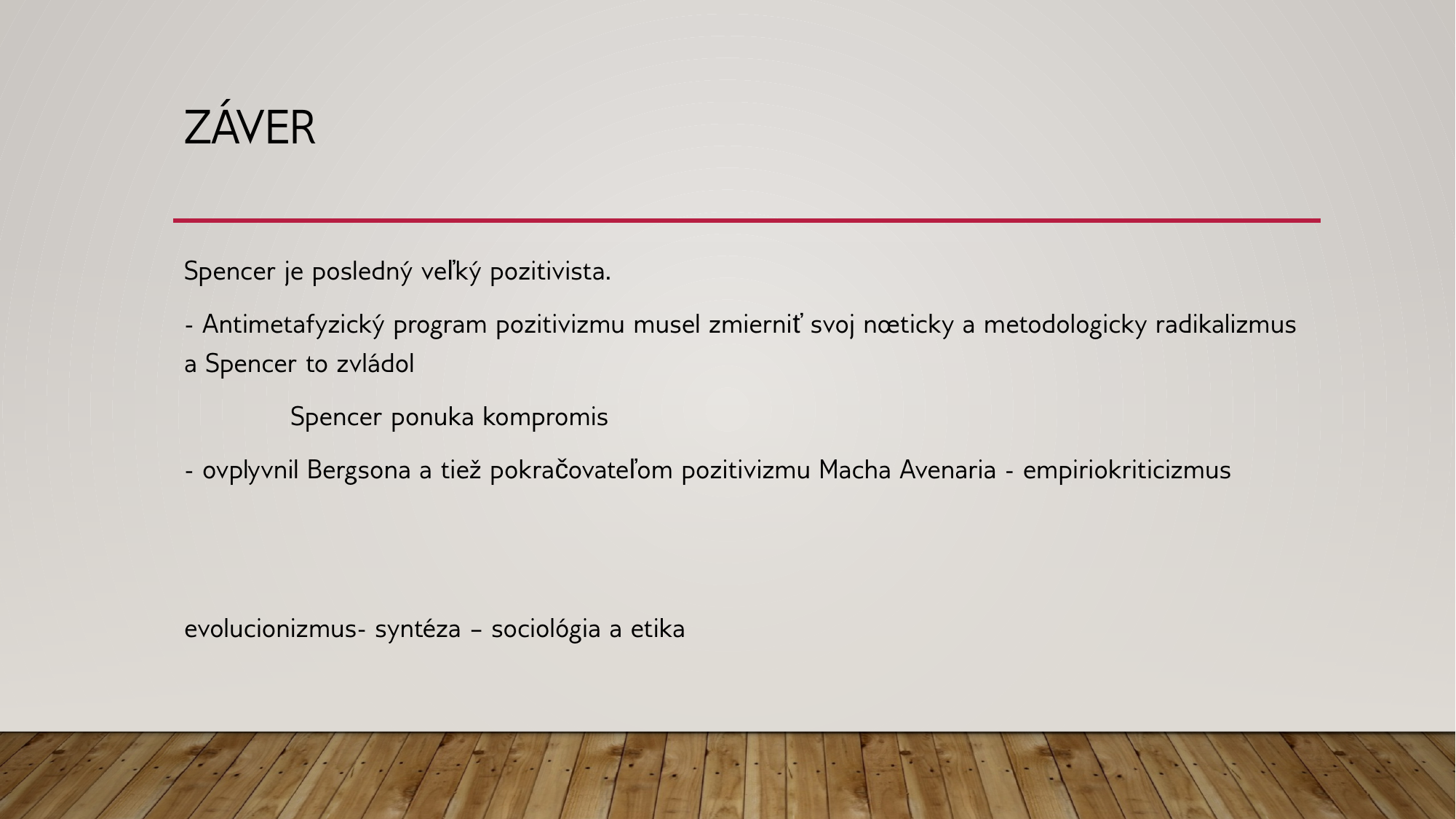

# záver
Spencer je posledný veľký pozitivista.
- Antimetafyzický program pozitivizmu musel zmierniť svoj noeticky a metodologicky radikalizmus a Spencer to zvládol
	 Spencer ponuka kompromis
- ovplyvnil Bergsona a tiež pokračovateľom pozitivizmu Macha Avenaria - empiriokriticizmus

evolucionizmus- syntéza – sociológia a etika